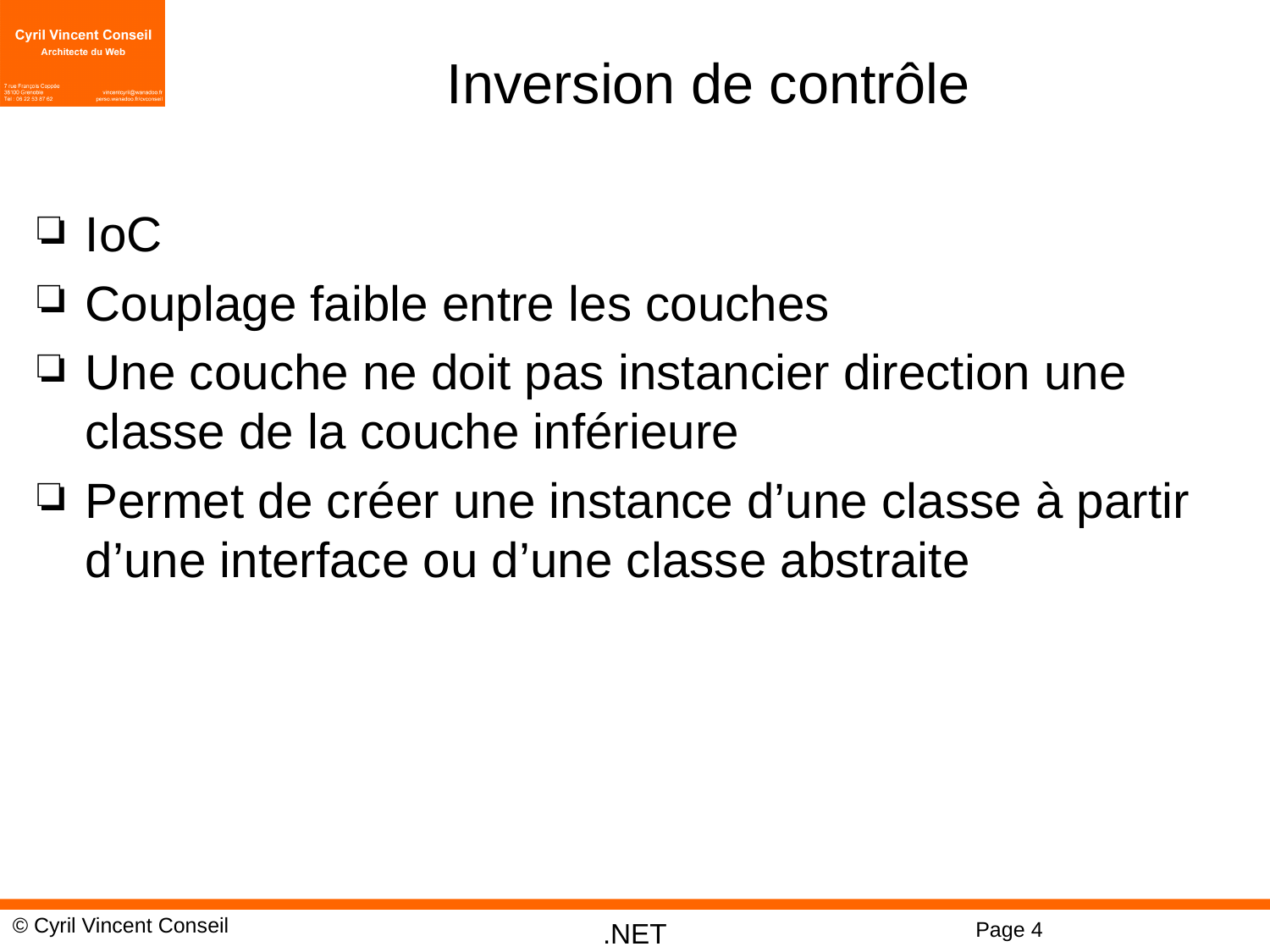

# Inversion de contrôle
IoC
Couplage faible entre les couches
Une couche ne doit pas instancier direction une classe de la couche inférieure
Permet de créer une instance d’une classe à partir d’une interface ou d’une classe abstraite